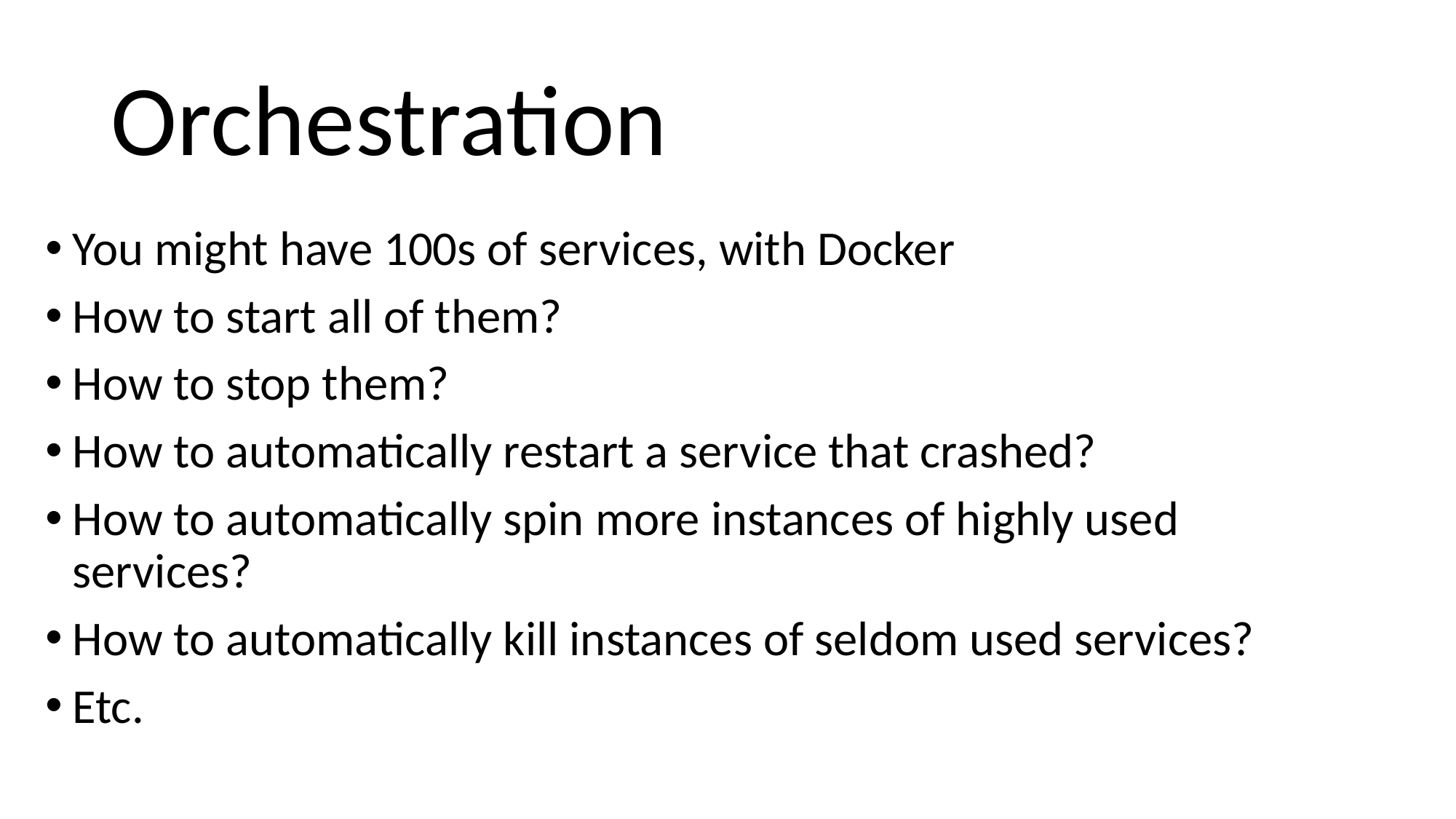

# Orchestration
You might have 100s of services, with Docker
How to start all of them?
How to stop them?
How to automatically restart a service that crashed?
How to automatically spin more instances of highly used services?
How to automatically kill instances of seldom used services?
Etc.